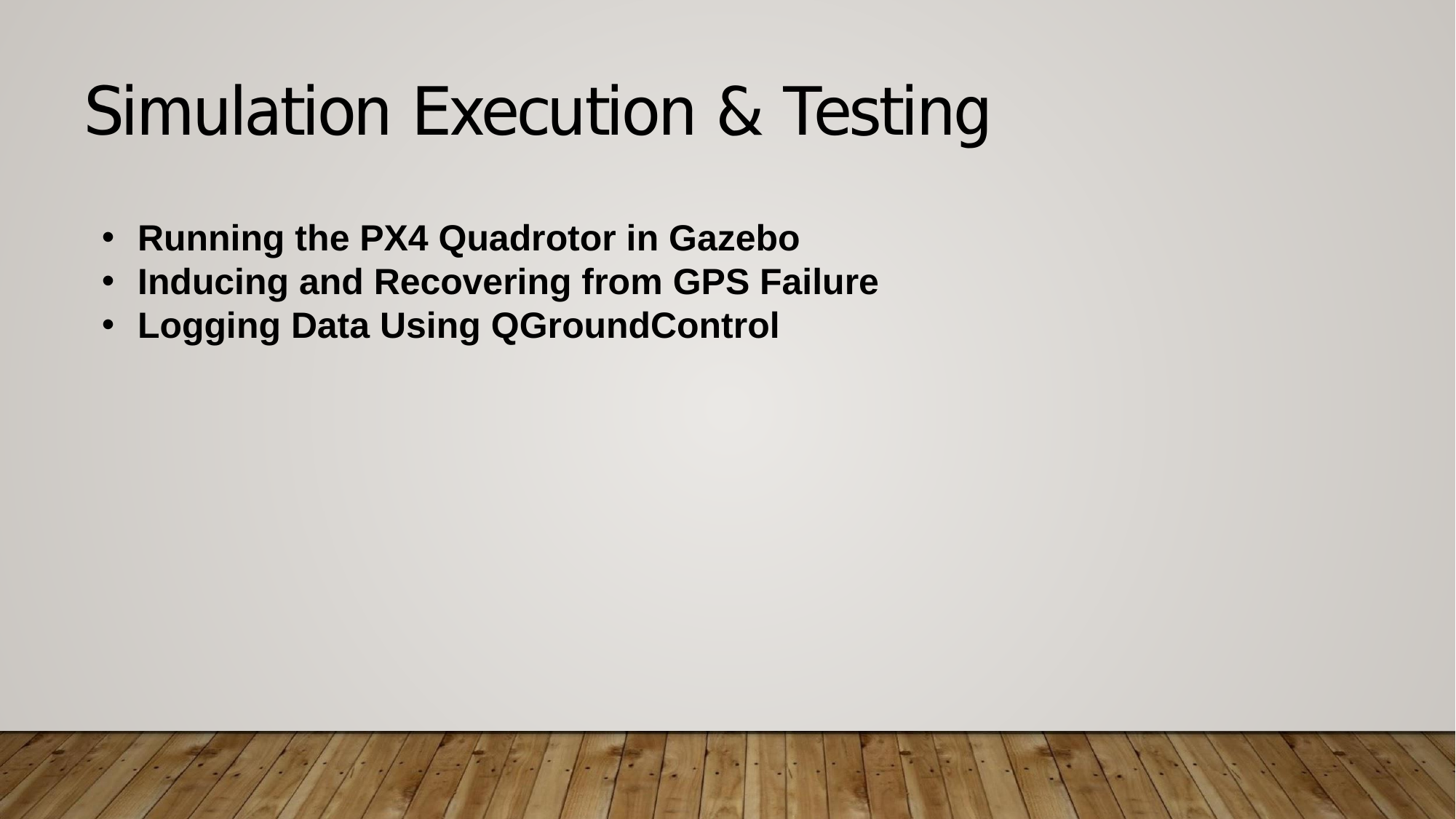

# Simulation Execution & Testing
 Running the PX4 Quadrotor in Gazebo
 Inducing and Recovering from GPS Failure
 Logging Data Using QGroundControl